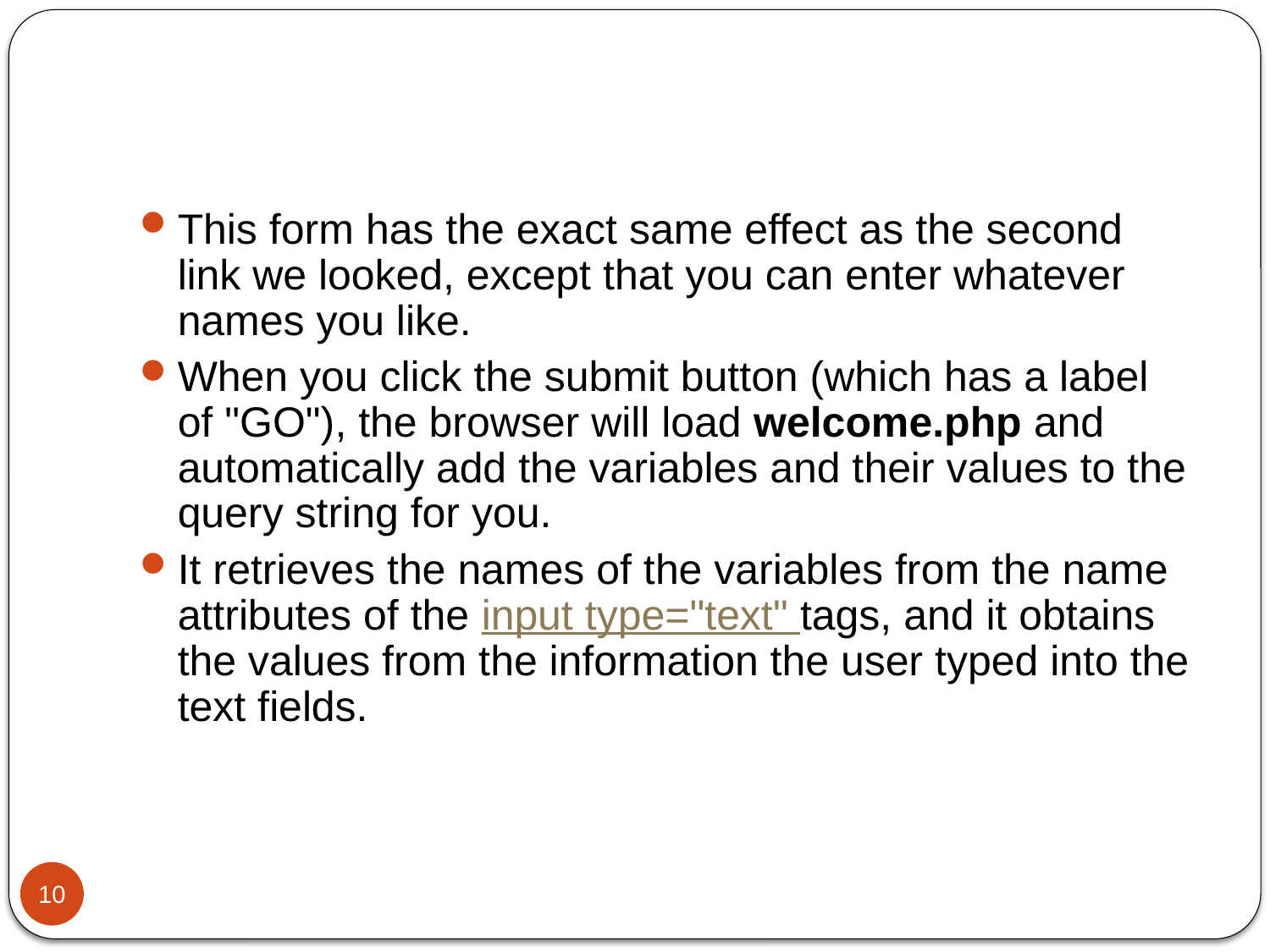

#
This form has the exact same effect as the second link we looked, except that you can enter whatever names you like.
When you click the submit button (which has a label of "GO"), the browser will load welcome.php and automatically add the variables and their values to the query string for you.
It retrieves the names of the variables from the name attributes of the input type="text" tags, and it obtains the values from the information the user typed into the text fields.
10